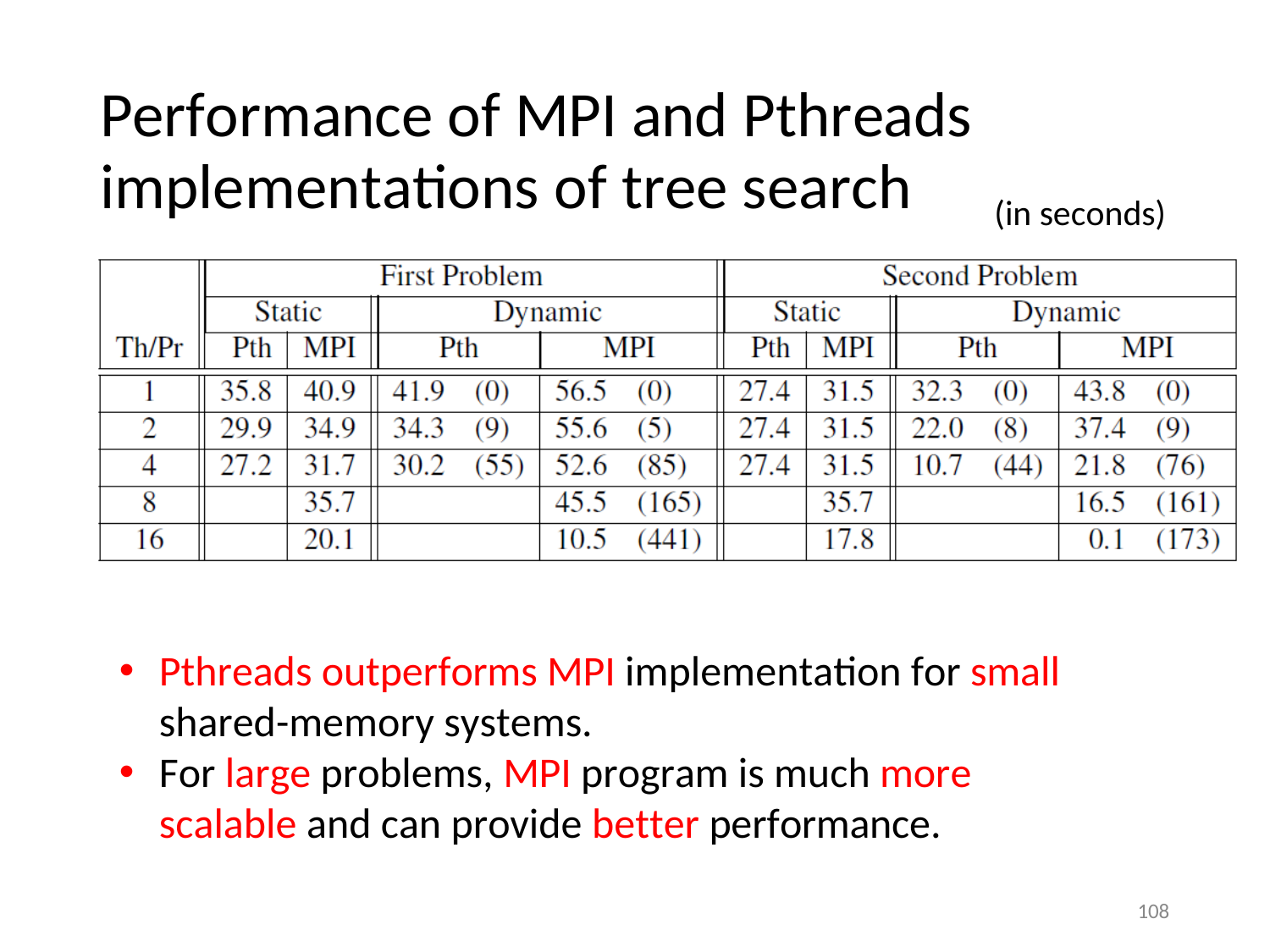

# Performance of MPI and Pthreads
implementations of tree search
(in seconds)

Pthreads outperforms MPI implementation for small
shared-memory systems.
For large problems, MPI program is much more scalable and can provide better performance.
108